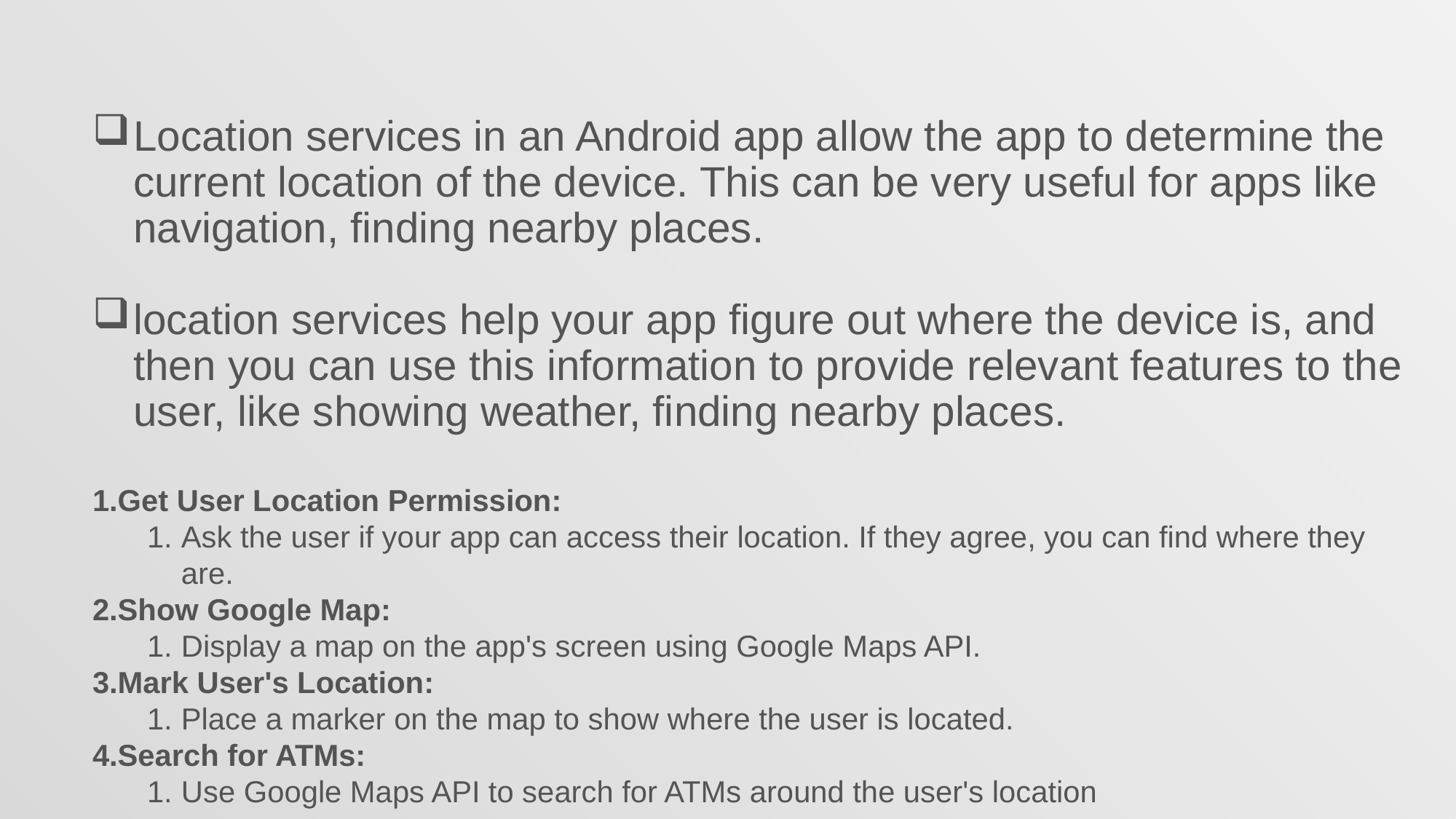

Location services in an Android app allow the app to determine the current location of the device. This can be very useful for apps like navigation, finding nearby places.

location services help your app figure out where the device is, and then you can use this information to provide relevant features to the user, like showing weather, finding nearby places.

Get User Location Permission:
Ask the user if your app can access their location. If they agree, you can find where they are.
Show Google Map:
Display a map on the app's screen using Google Maps API.
Mark User's Location:
Place a marker on the map to show where the user is located.
Search for ATMs:
Use Google Maps API to search for ATMs around the user's location